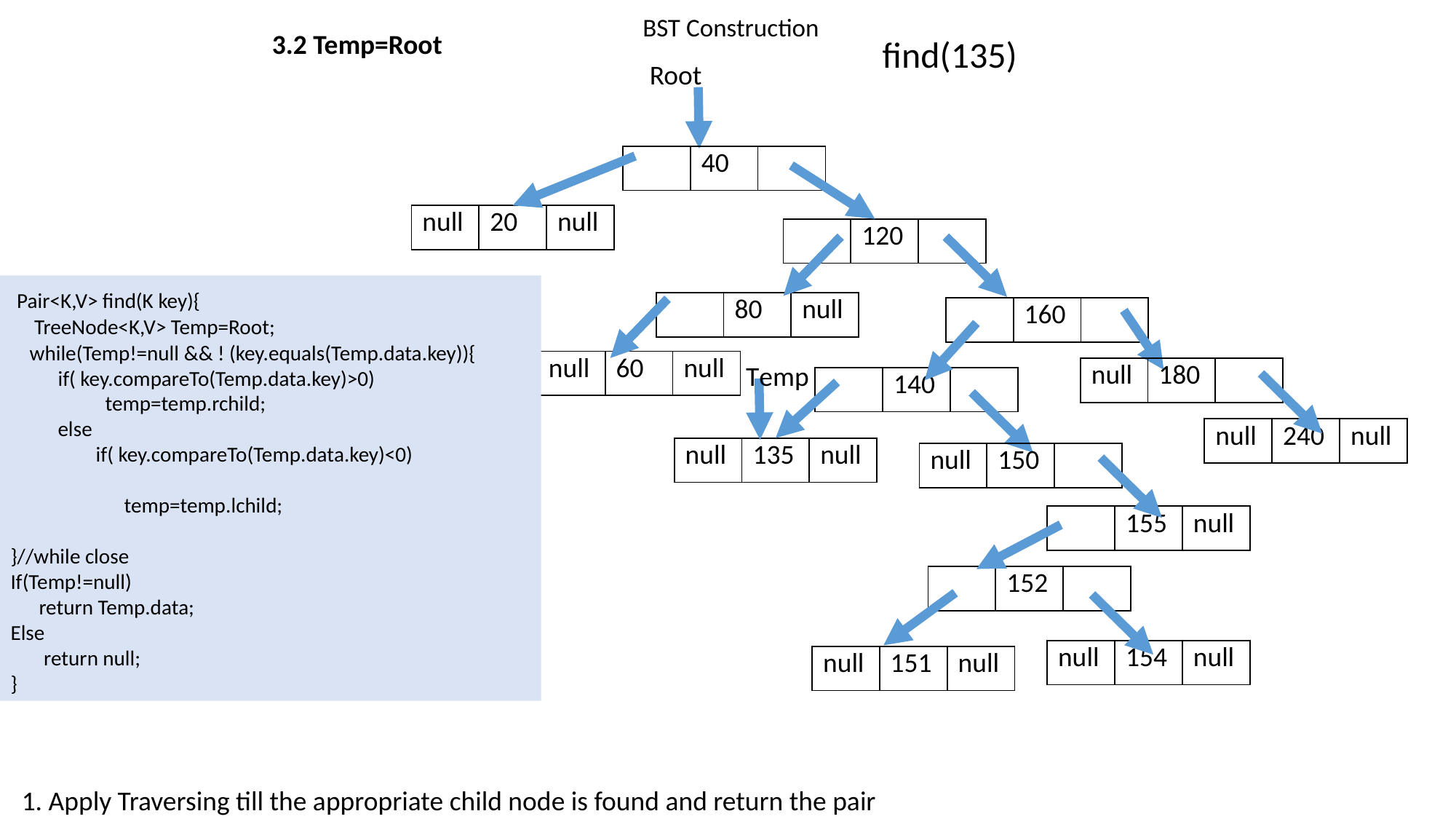

# BST Construction
3.2 Temp=Root
				find(135)
Root
|  | 40 |  |
| --- | --- | --- |
| null | 20 | null |
| --- | --- | --- |
|  | 120 |  |
| --- | --- | --- |
 Pair<K,V> find(K key){
     TreeNode<K,V> Temp=Root;
    while(Temp!=null && ! (key.equals(Temp.data.key)){
          if( key.compareTo(Temp.data.key)>0)
                    temp=temp.rchild;
          else
                  if( key.compareTo(Temp.data.key)<0)

                        temp=temp.lchild;

}//while close
If(Temp!=null)
      return Temp.data;
Else
       return null;
}
|  | 80 | null |
| --- | --- | --- |
|  | 160 |  |
| --- | --- | --- |
| null | 60 | null |
| --- | --- | --- |
Temp
| null | 180 |  |
| --- | --- | --- |
|  | 140 |  |
| --- | --- | --- |
| null | 240 | null |
| --- | --- | --- |
| null | 135 | null |
| --- | --- | --- |
| null | 150 |  |
| --- | --- | --- |
|  | 155 | null |
| --- | --- | --- |
|  | 152 |  |
| --- | --- | --- |
| null | 154 | null |
| --- | --- | --- |
| null | 151 | null |
| --- | --- | --- |
1. Apply Traversing till the appropriate child node is found and return the pair